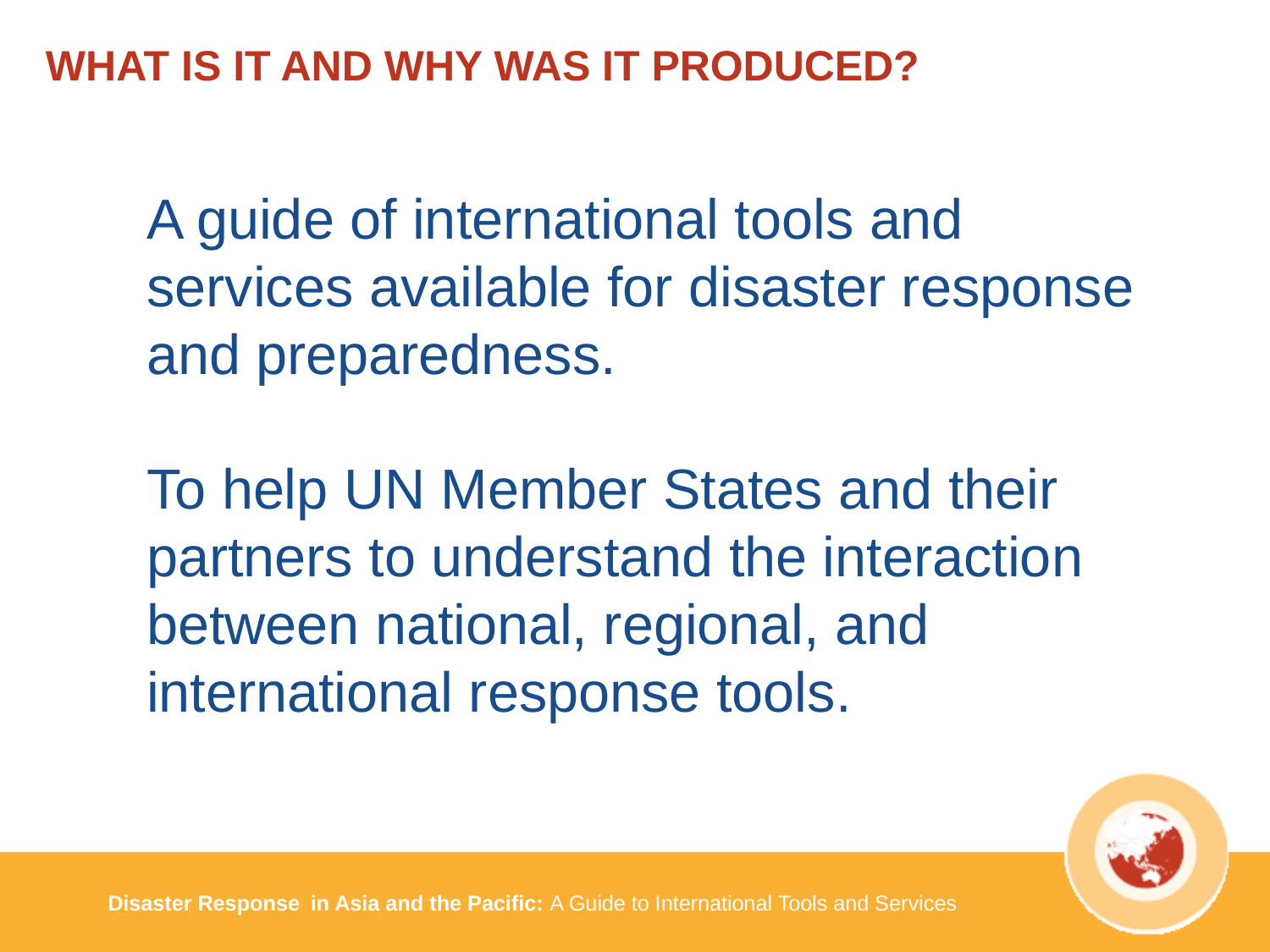

WHAT IS IT AND WHY WAS IT PRODUCED?
A guide of international tools and
services available for disaster response
and preparedness.

To help UN Member States and their
partners to understand the interaction
between national, regional, and
international response tools.